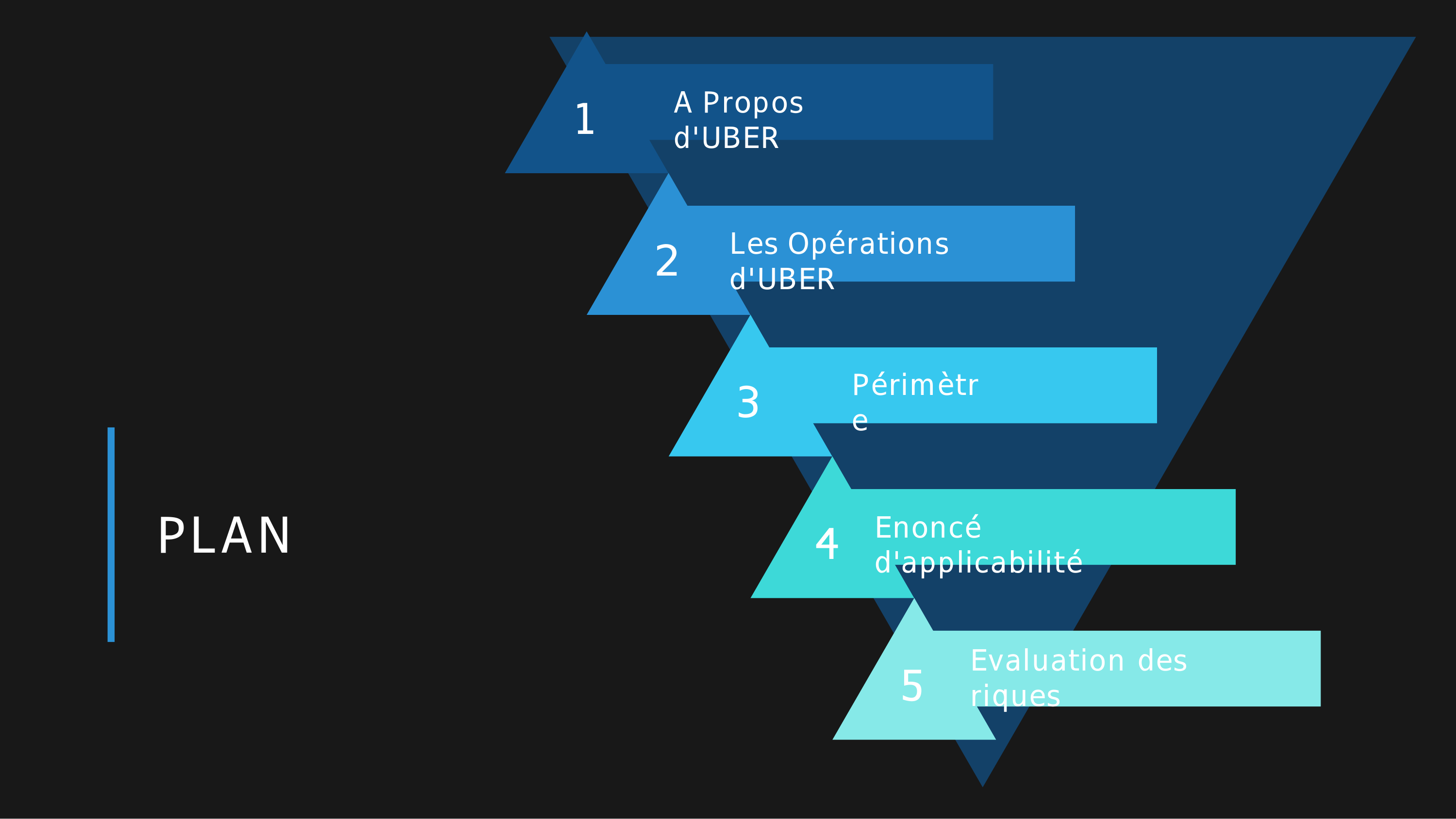

A Propos d'UBER
1
Les Opérations d'UBER
2
Périmètre
3

PLAN
Enoncé d'applicabilité
4
Evaluation des riques
5